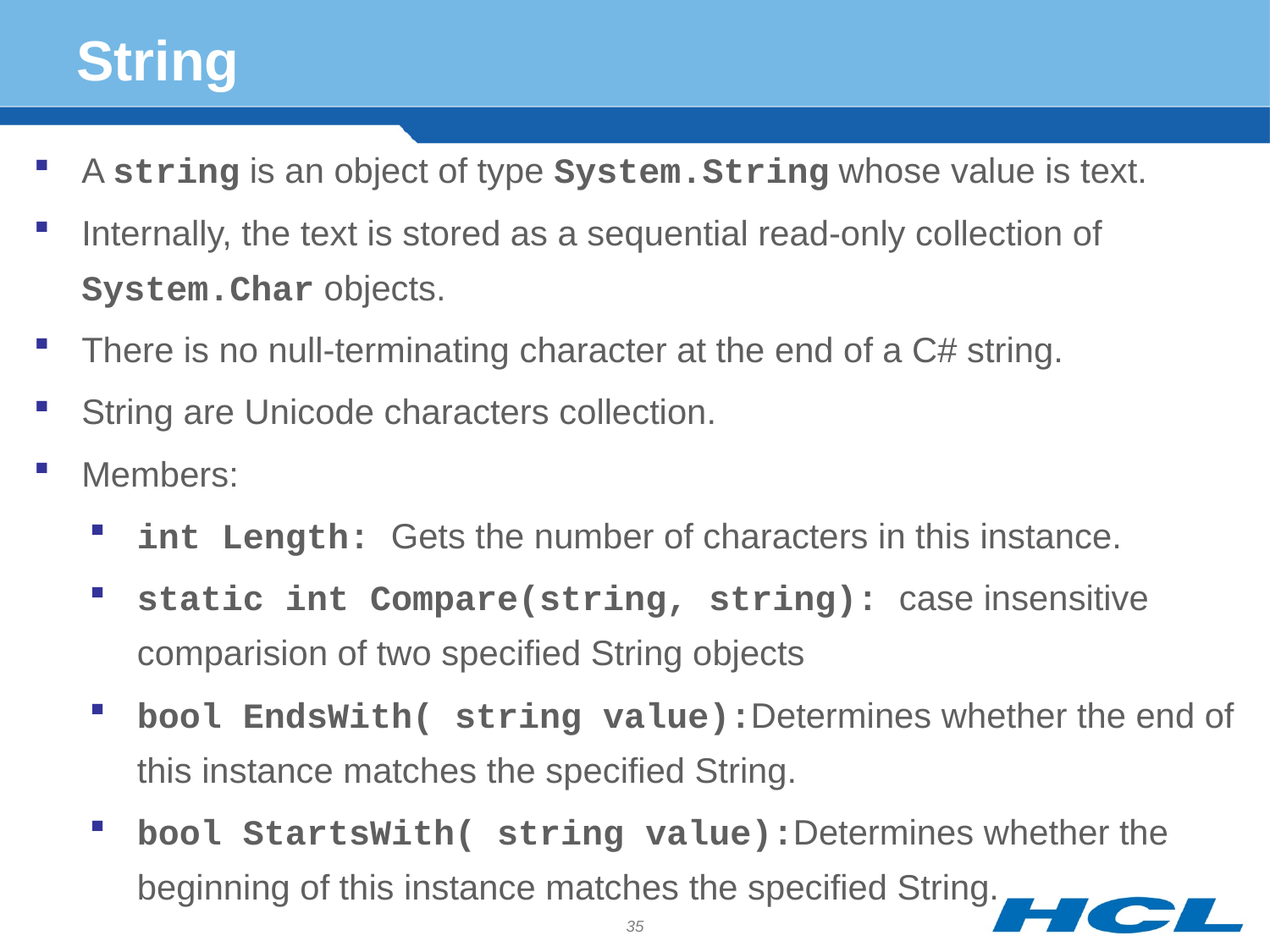

# String
A string is an object of type System.String whose value is text.
Internally, the text is stored as a sequential read-only collection of System.Char objects.
There is no null-terminating character at the end of a C# string.
String are Unicode characters collection.
Members:
int Length: Gets the number of characters in this instance.
static int Compare(string, string): case insensitive comparision of two specified String objects
bool EndsWith( string value):Determines whether the end of this instance matches the specified String.
bool StartsWith( string value):Determines whether the beginning of this instance matches the specified String.

35